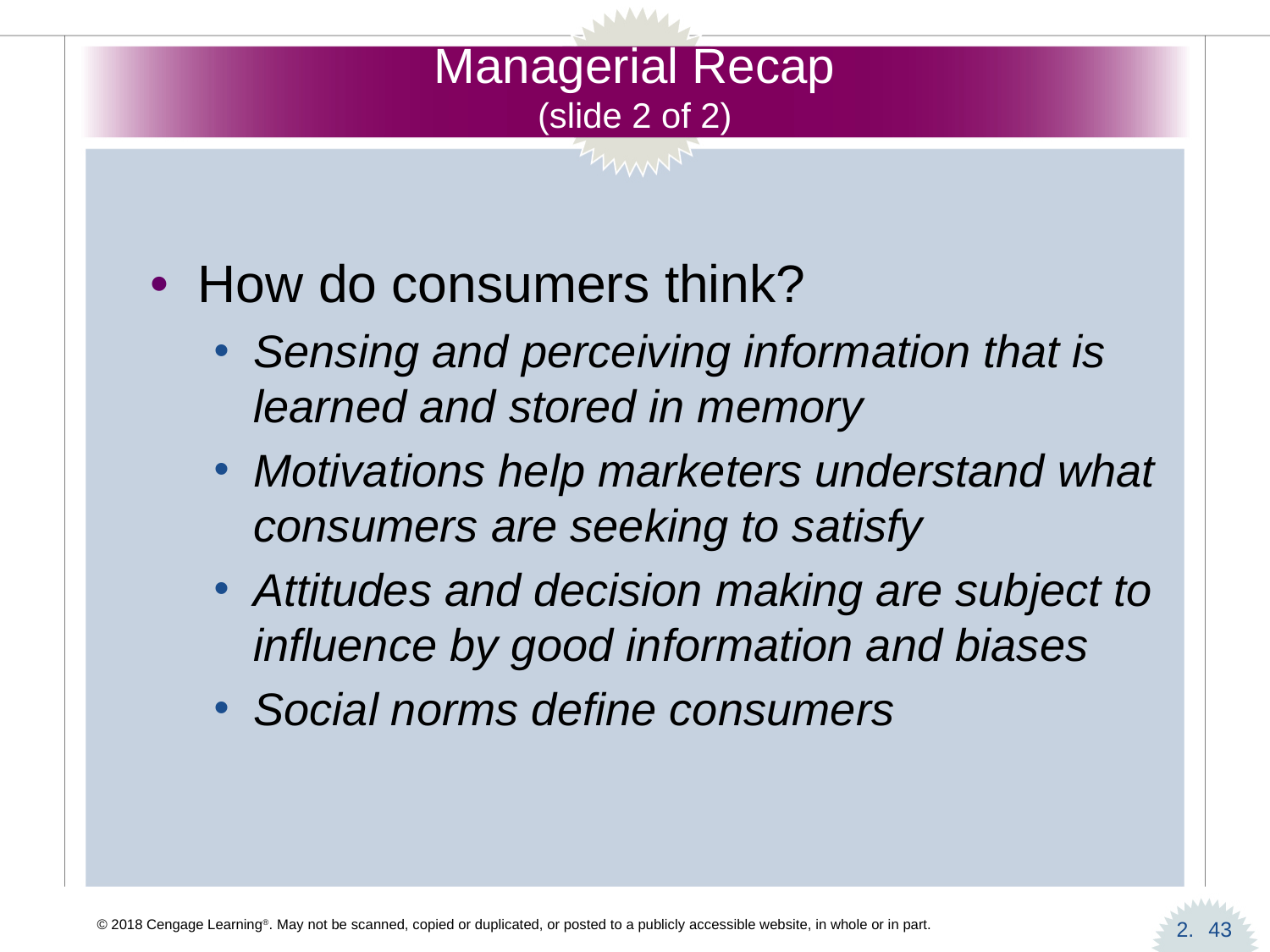

# Managerial Recap (slide 2 of 2)
How do consumers think?
Sensing and perceiving information that is learned and stored in memory
Motivations help marketers understand what consumers are seeking to satisfy
Attitudes and decision making are subject to influence by good information and biases
Social norms define consumers
43